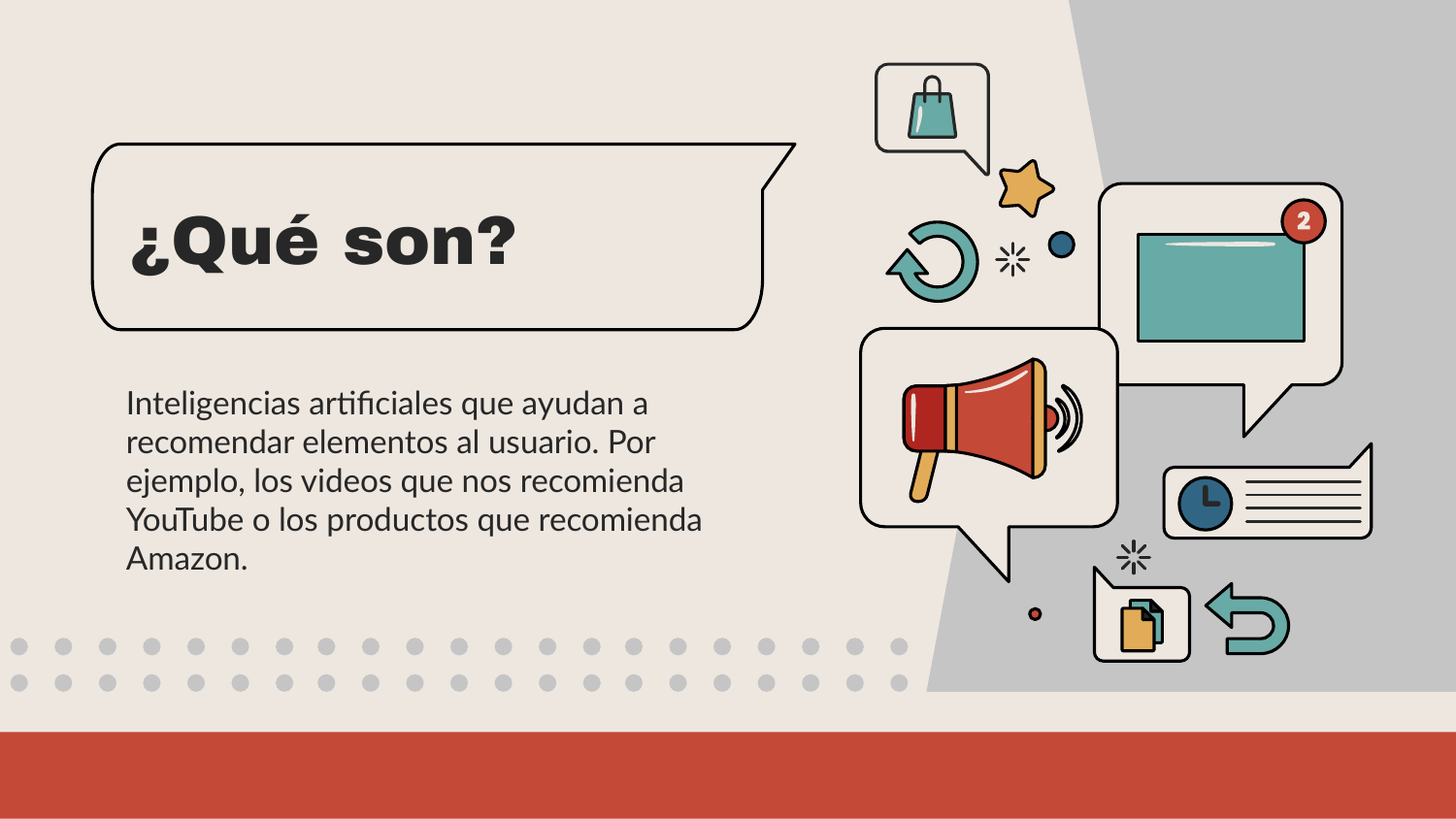

# ¿Qué son?

Inteligencias artificiales que ayudan a recomendar elementos al usuario. Por ejemplo, los videos que nos recomienda YouTube o los productos que recomienda Amazon.